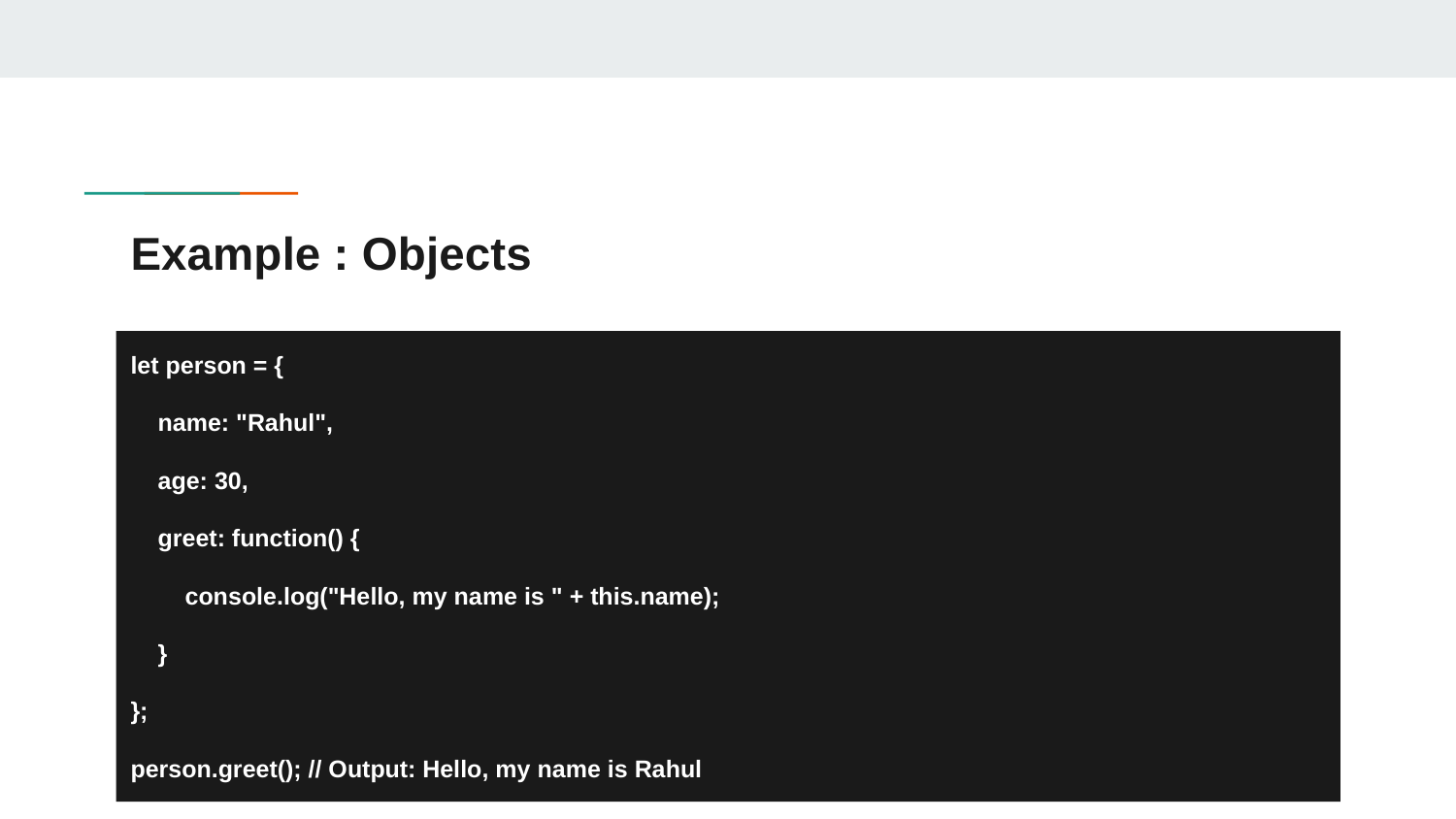

# Example : Objects
let person = {
    name: "Rahul",
    age: 30,
    greet: function() {
        console.log("Hello, my name is " + this.name);
    }
};
person.greet(); // Output: Hello, my name is Rahul